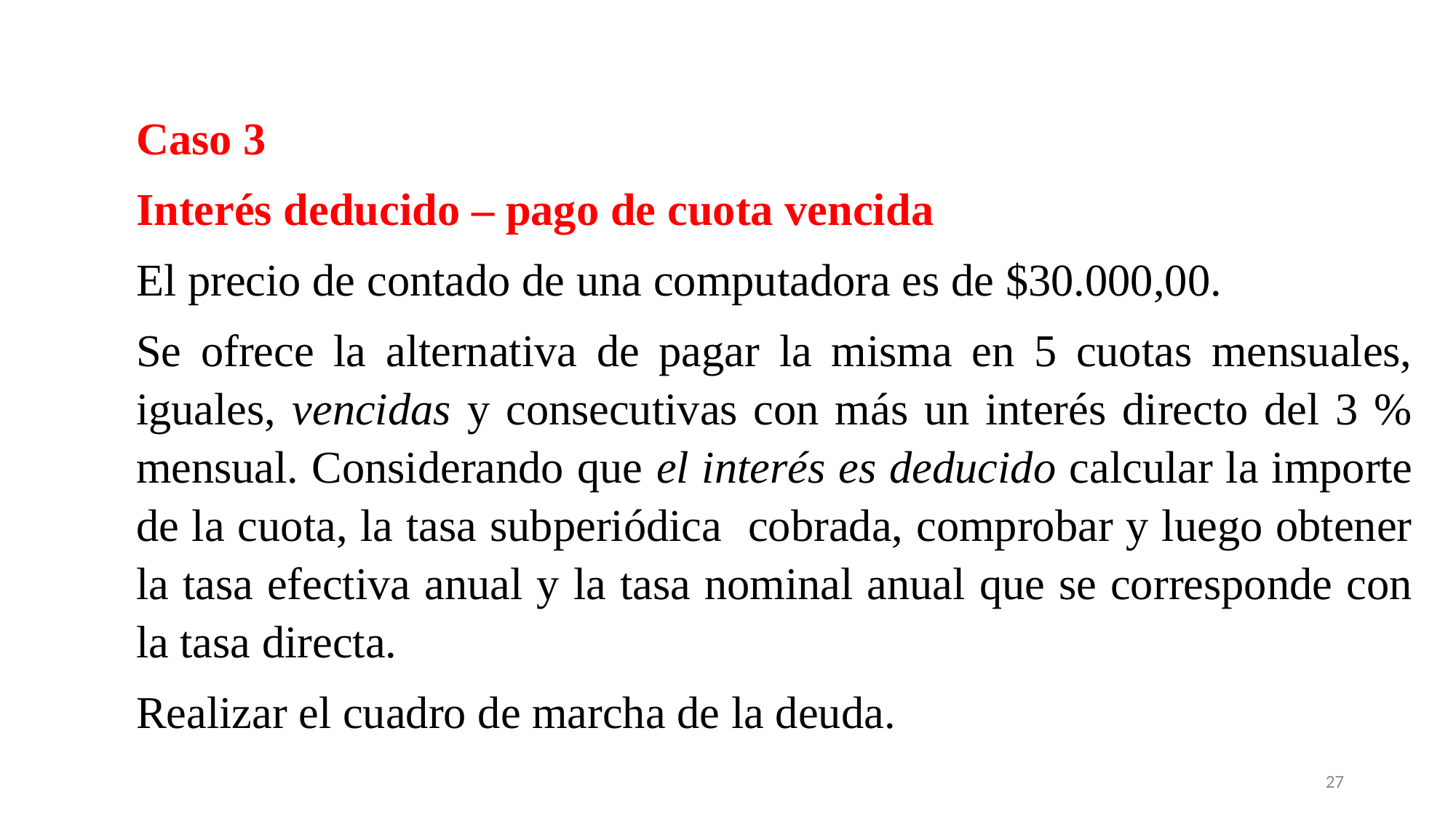

Caso 3
Interés deducido – pago de cuota vencida
El precio de contado de una computadora es de $30.000,00.
Se ofrece la alternativa de pagar la misma en 5 cuotas mensuales, iguales, vencidas y consecutivas con más un interés directo del 3 % mensual. Considerando que el interés es deducido calcular la importe de la cuota, la tasa subperiódica  cobrada, comprobar y luego obtener la tasa efectiva anual y la tasa nominal anual que se corresponde con la tasa directa.
Realizar el cuadro de marcha de la deuda.
27